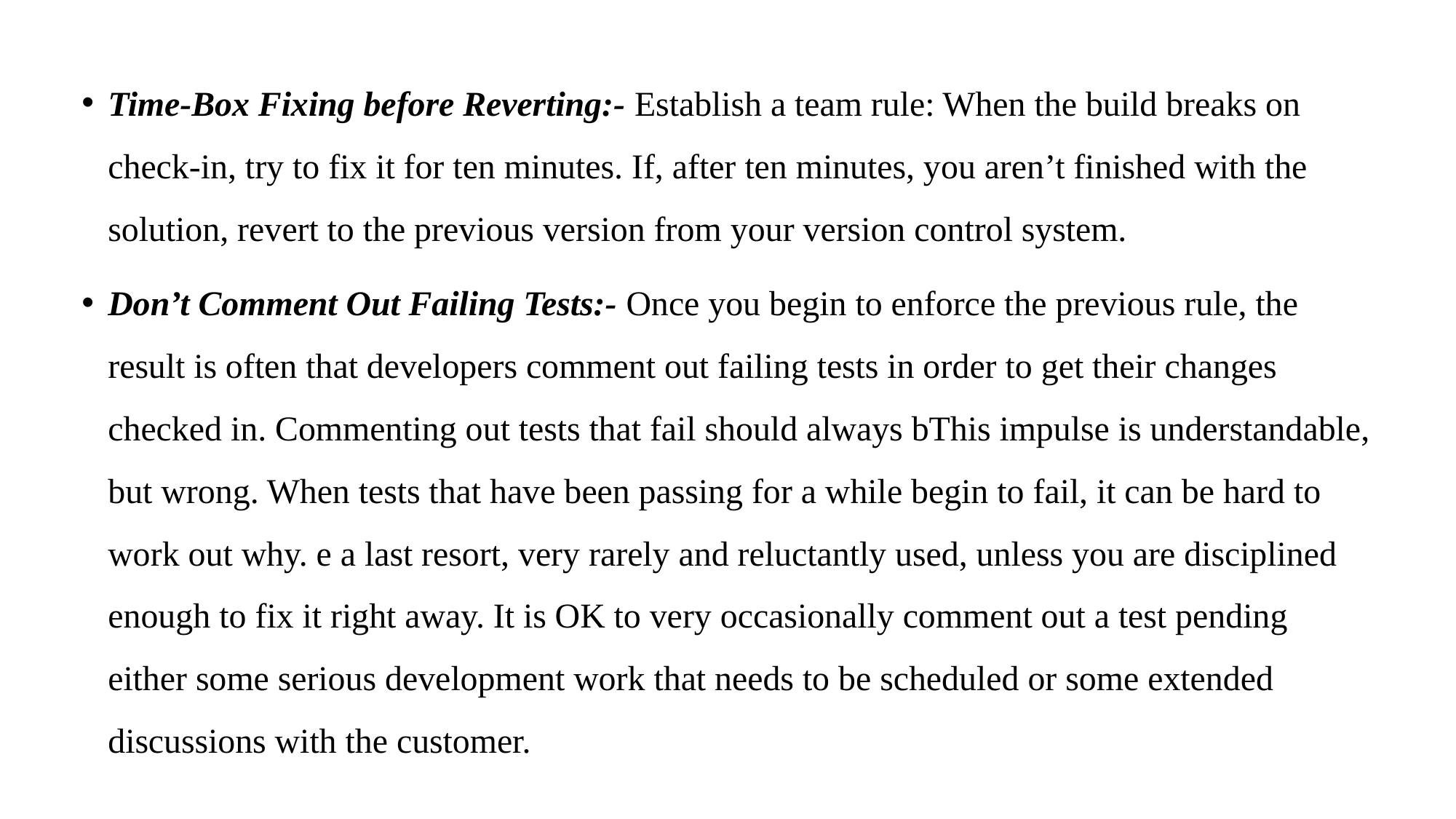

Time-Box Fixing before Reverting:- Establish a team rule: When the build breaks on check-in, try to fix it for ten minutes. If, after ten minutes, you aren’t finished with the solution, revert to the previous version from your version control system.
Don’t Comment Out Failing Tests:- Once you begin to enforce the previous rule, the result is often that developers comment out failing tests in order to get their changes checked in. Commenting out tests that fail should always bThis impulse is understandable, but wrong. When tests that have been passing for a while begin to fail, it can be hard to work out why. e a last resort, very rarely and reluctantly used, unless you are disciplined enough to fix it right away. It is OK to very occasionally comment out a test pending either some serious development work that needs to be scheduled or some extended discussions with the customer.